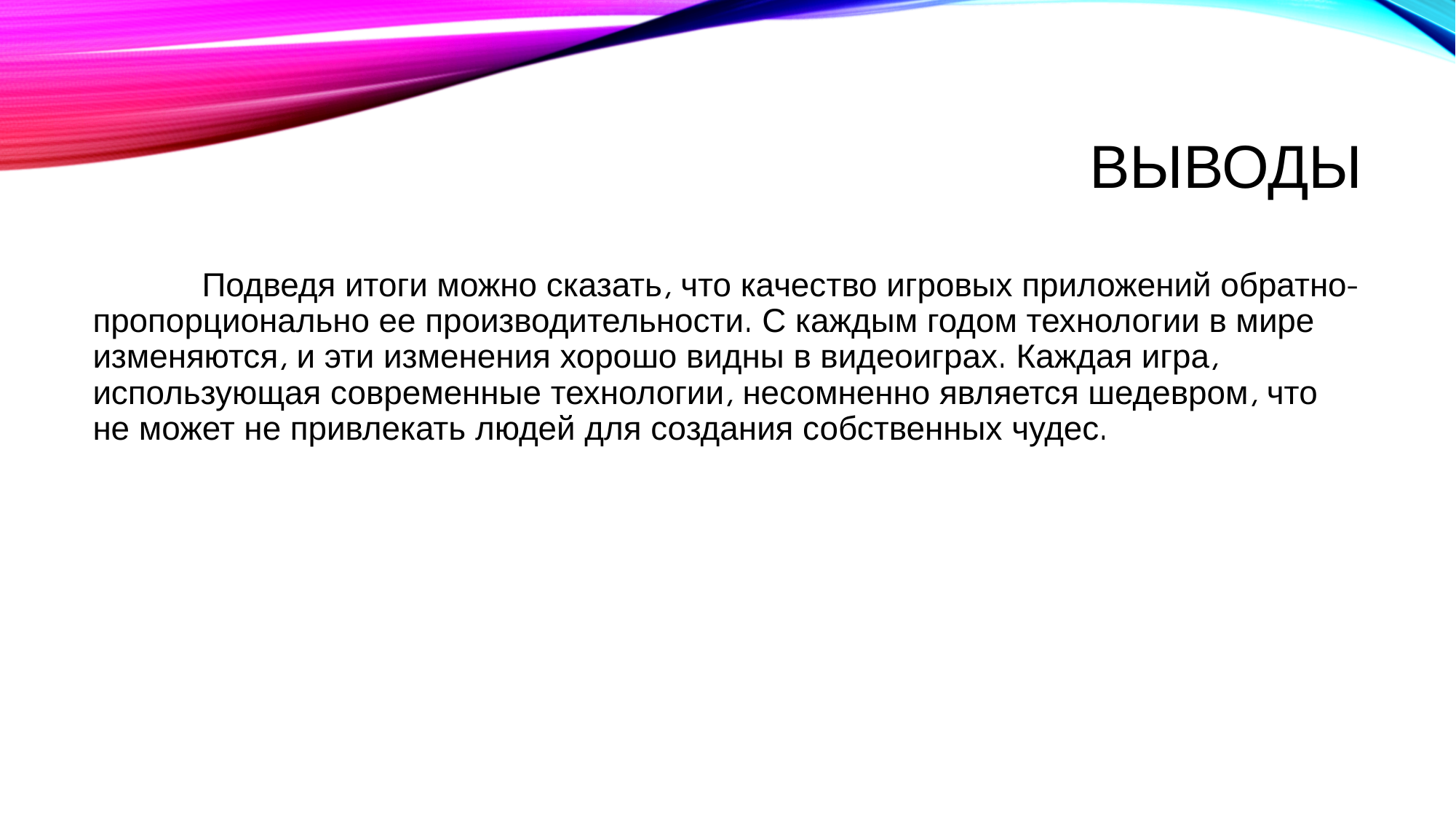

# Выводы
	Подведя итоги можно сказать, что качество игровых приложений обратно-пропорционально ее производительности. С каждым годом технологии в мире изменяются, и эти изменения хорошо видны в видеоиграх. Каждая игра, использующая современные технологии, несомненно является шедевром, что не может не привлекать людей для создания собственных чудес.